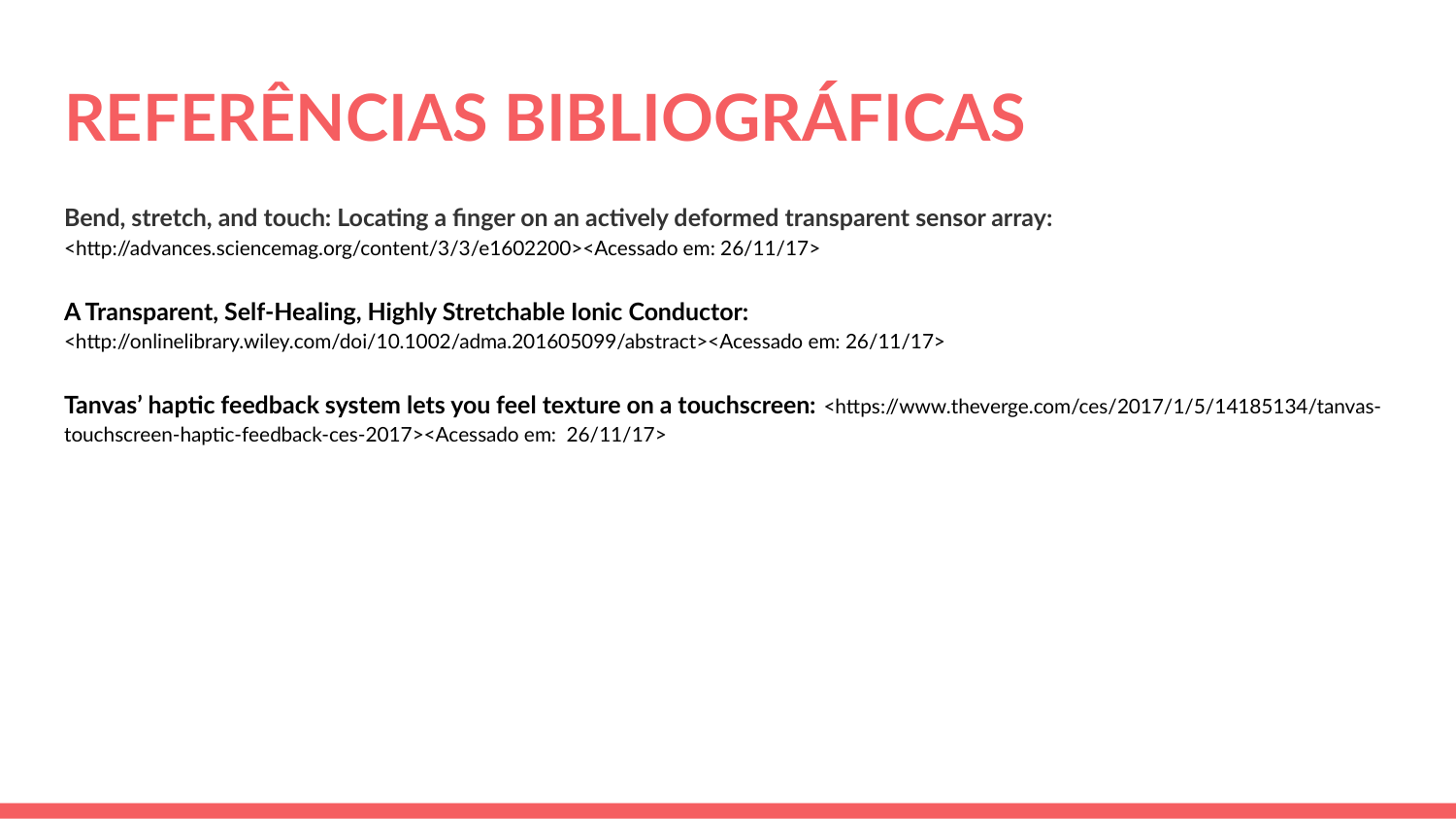

# REFERÊNCIAS BIBLIOGRÁFICAS
Bend, stretch, and touch: Locating a finger on an actively deformed transparent sensor array: <http://advances.sciencemag.org/content/3/3/e1602200><Acessado em: 26/11/17>
A Transparent, Self-Healing, Highly Stretchable Ionic Conductor: <http://onlinelibrary.wiley.com/doi/10.1002/adma.201605099/abstract><Acessado em: 26/11/17>
Tanvas’ haptic feedback system lets you feel texture on a touchscreen: <https://www.theverge.com/ces/2017/1/5/14185134/tanvas-touchscreen-haptic-feedback-ces-2017><Acessado em:  26/11/17>